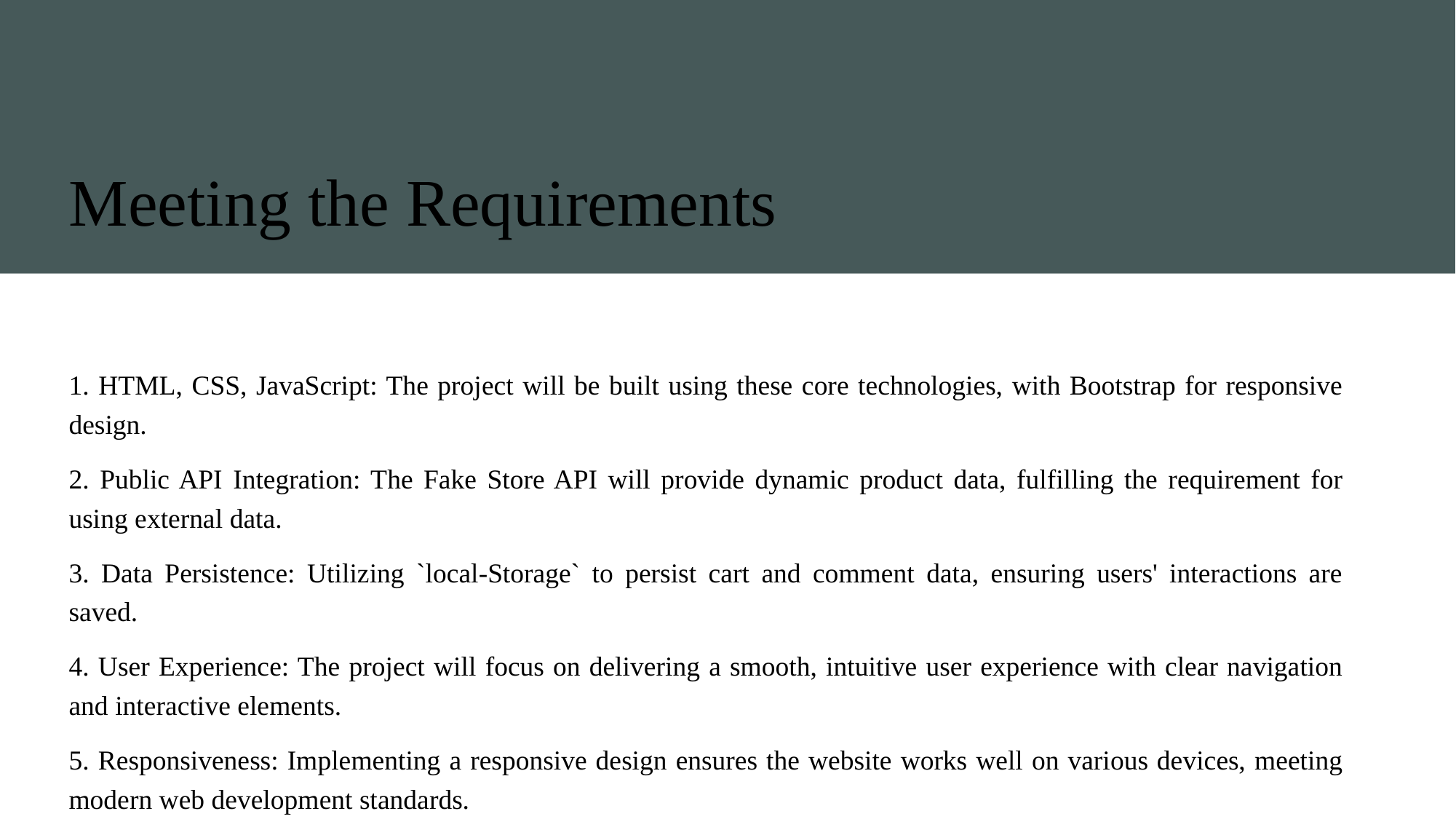

# Meeting the Requirements

1. HTML, CSS, JavaScript: The project will be built using these core technologies, with Bootstrap for responsive design.
2. Public API Integration: The Fake Store API will provide dynamic product data, fulfilling the requirement for using external data.
3. Data Persistence: Utilizing `local-Storage` to persist cart and comment data, ensuring users' interactions are saved.
4. User Experience: The project will focus on delivering a smooth, intuitive user experience with clear navigation and interactive elements.
5. Responsiveness: Implementing a responsive design ensures the website works well on various devices, meeting modern web development standards.